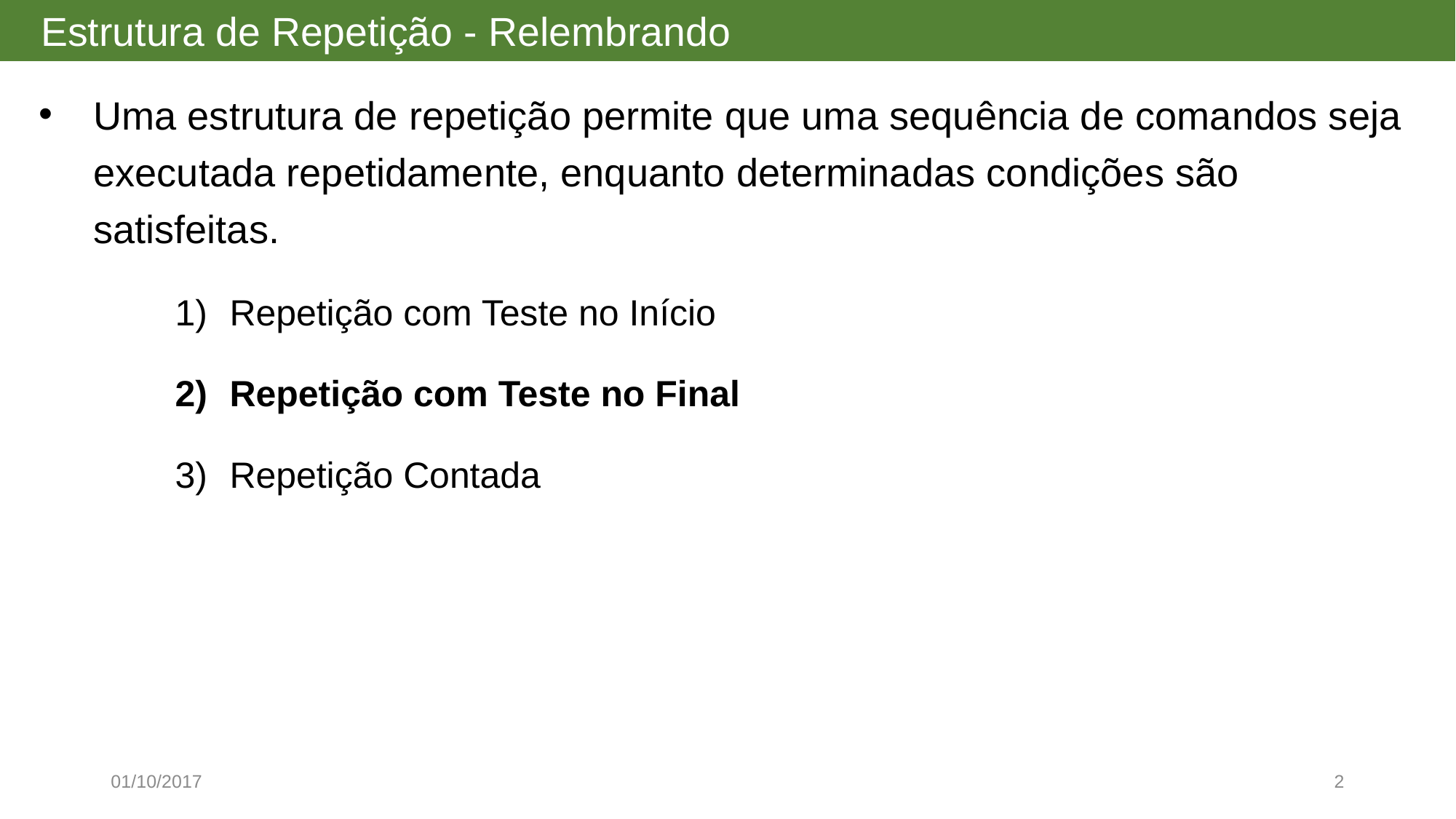

# Estrutura de Repetição - Relembrando
Uma estrutura de repetição permite que uma sequência de comandos seja executada repetidamente, enquanto determinadas condições são satisfeitas.
Repetição com Teste no Início
Repetição com Teste no Final
Repetição Contada
01/10/2017
2